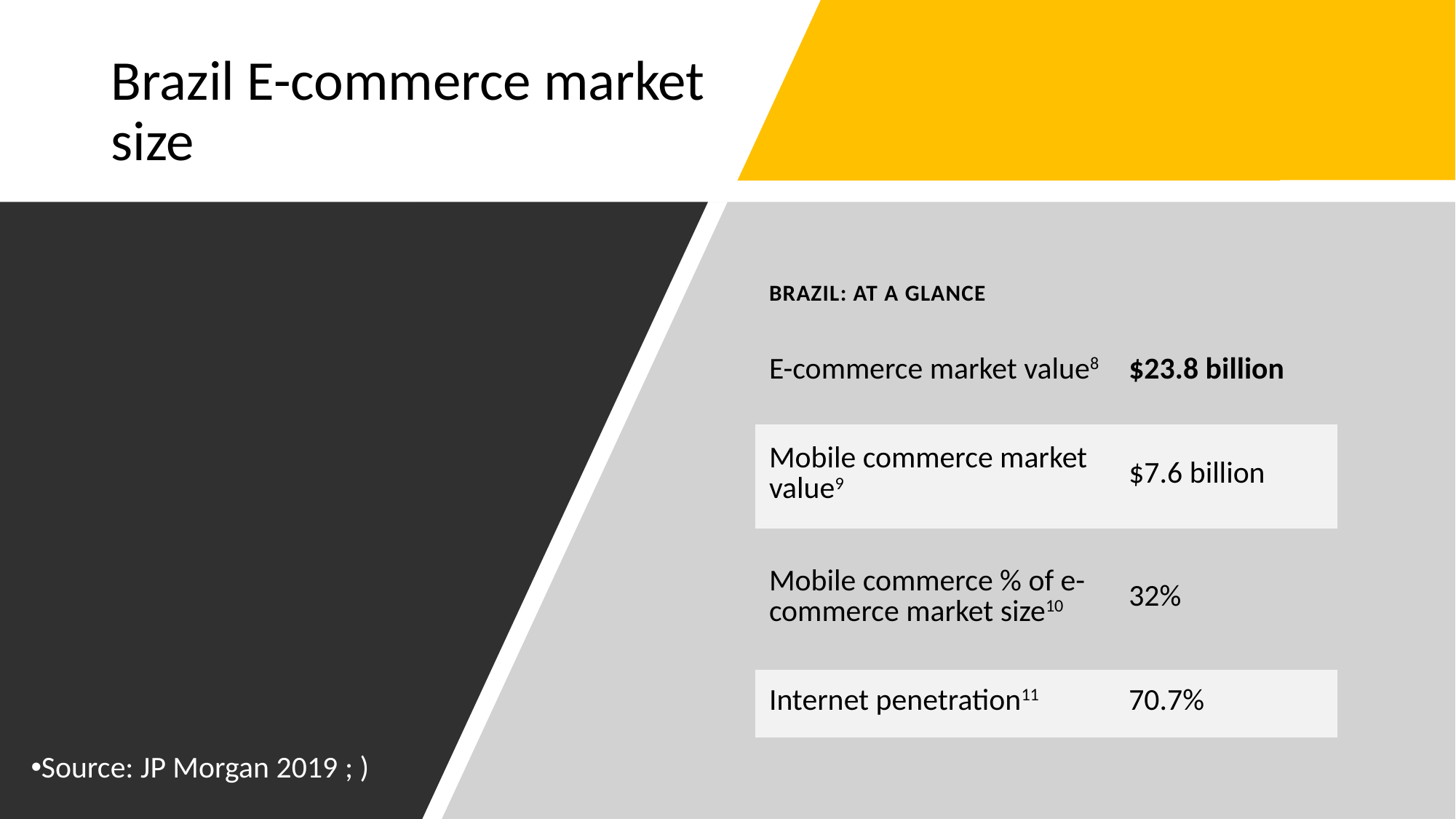

# Brazil E-commerce market size

| Brazil: At a glance |  |
| --- | --- |
| E-commerce market value8 | $23.8 billion |
| Mobile commerce market value9 | $7.6 billion |
| Mobile commerce % of e-commerce market size10 | 32% |
| Internet penetration11 | 70.7% |
Source: JP Morgan 2019 ; )